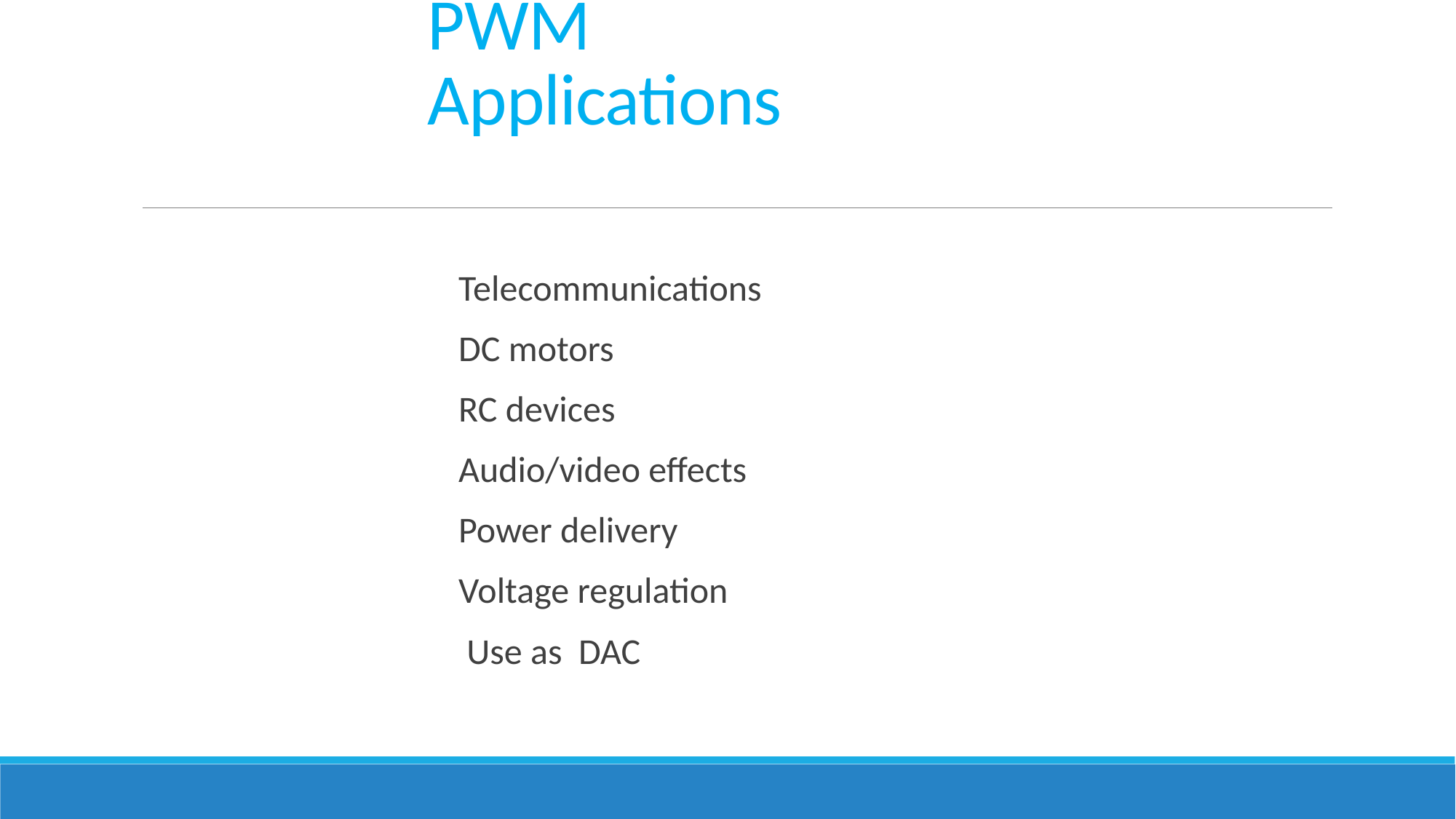

# PWM Applications
Telecommunications
DC motors
RC devices
Audio/video effects
Power delivery
Voltage regulation
 Use as  DAC